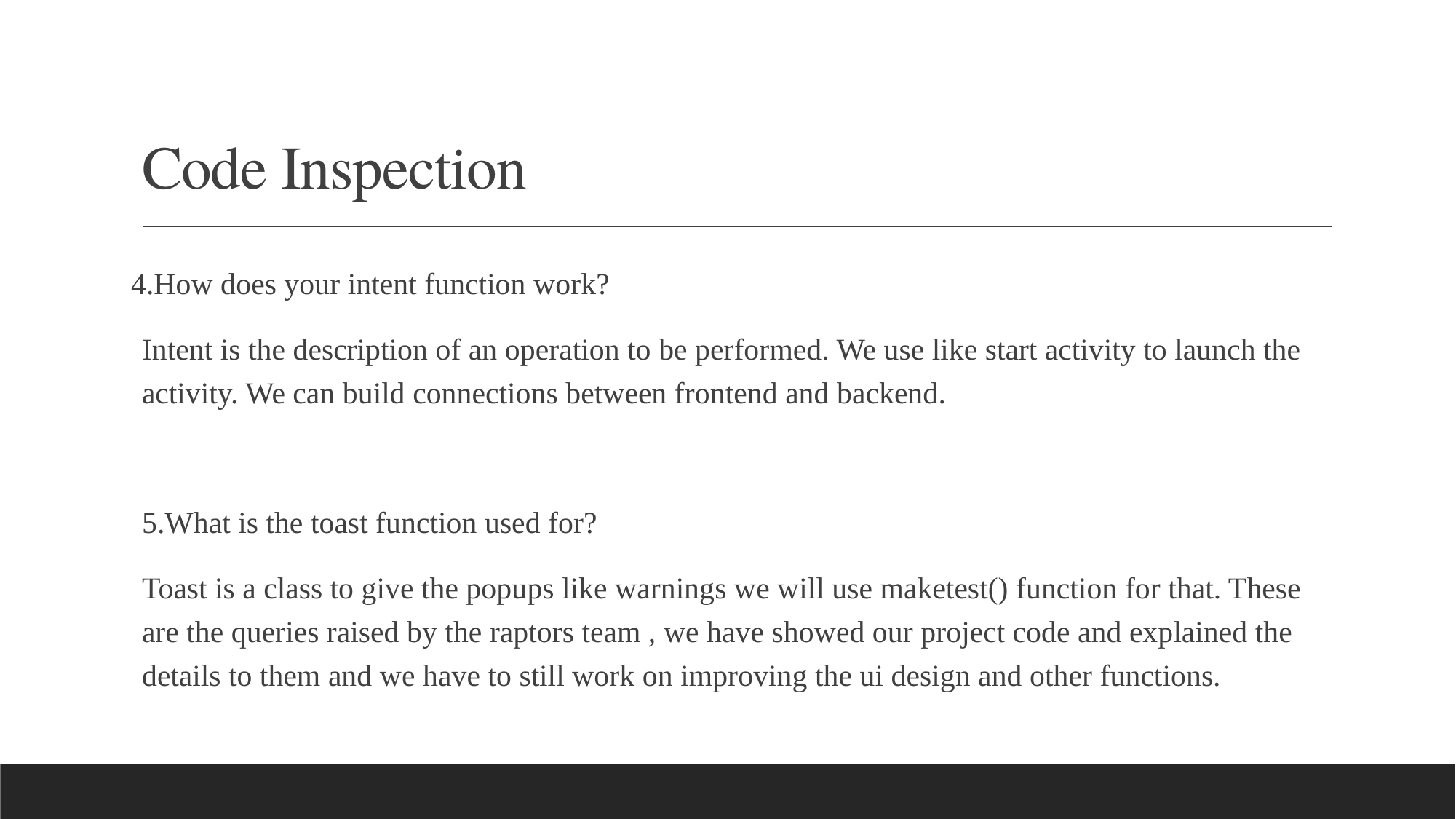

# Code Inspection
4.How does your intent function work?
Intent is the description of an operation to be performed. We use like start activity to launch the activity. We can build connections between frontend and backend.

5.What is the toast function used for?
Toast is a class to give the popups like warnings we will use maketest() function for that. These are the queries raised by the raptors team , we have showed our project code and explained the details to them and we have to still work on improving the ui design and other functions.